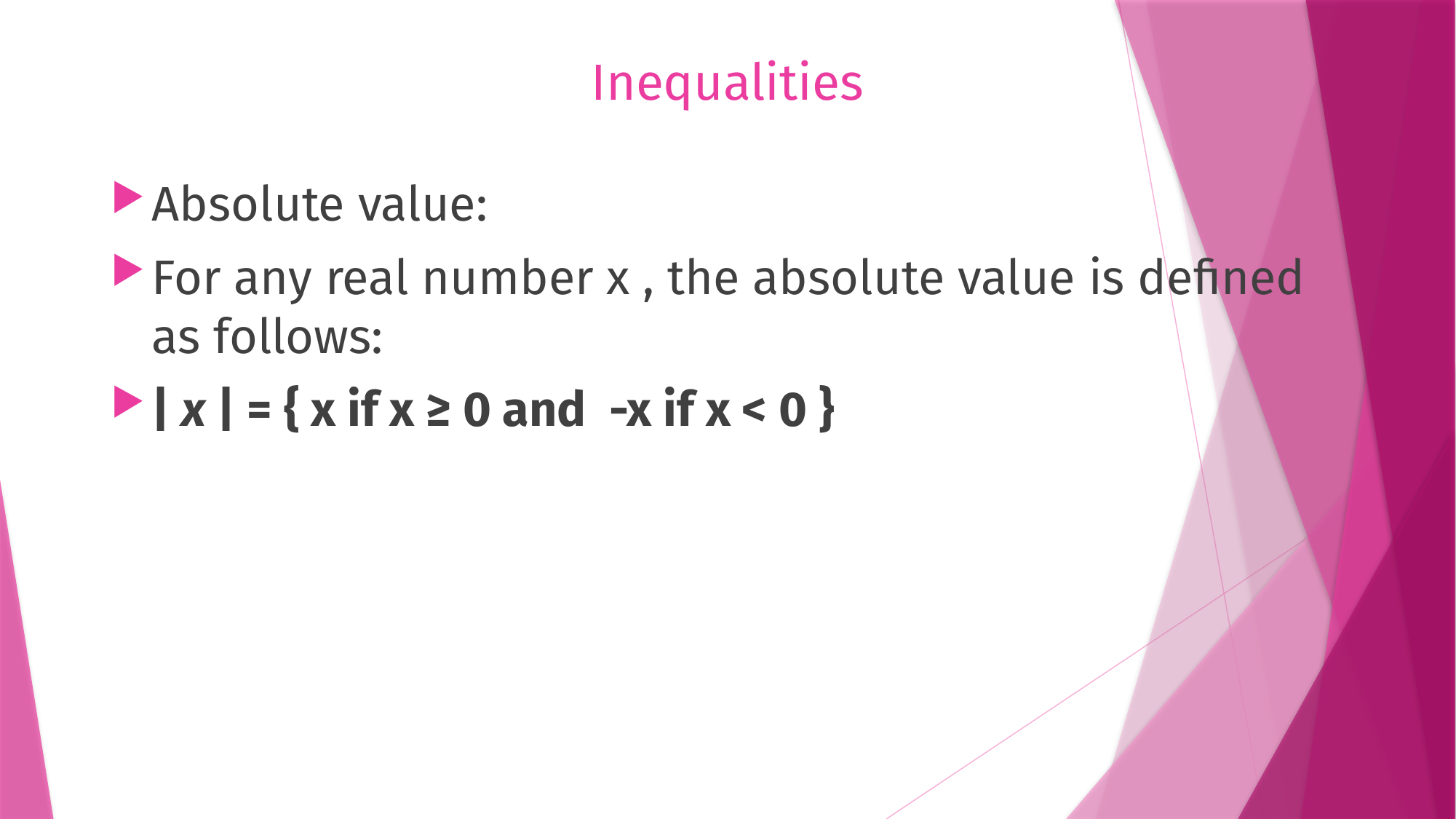

# Inequalities

Absolute value:
For any real number x , the absolute value is defined as follows:
| x | = { x if x ≥ 0 and  -x if x < 0 }